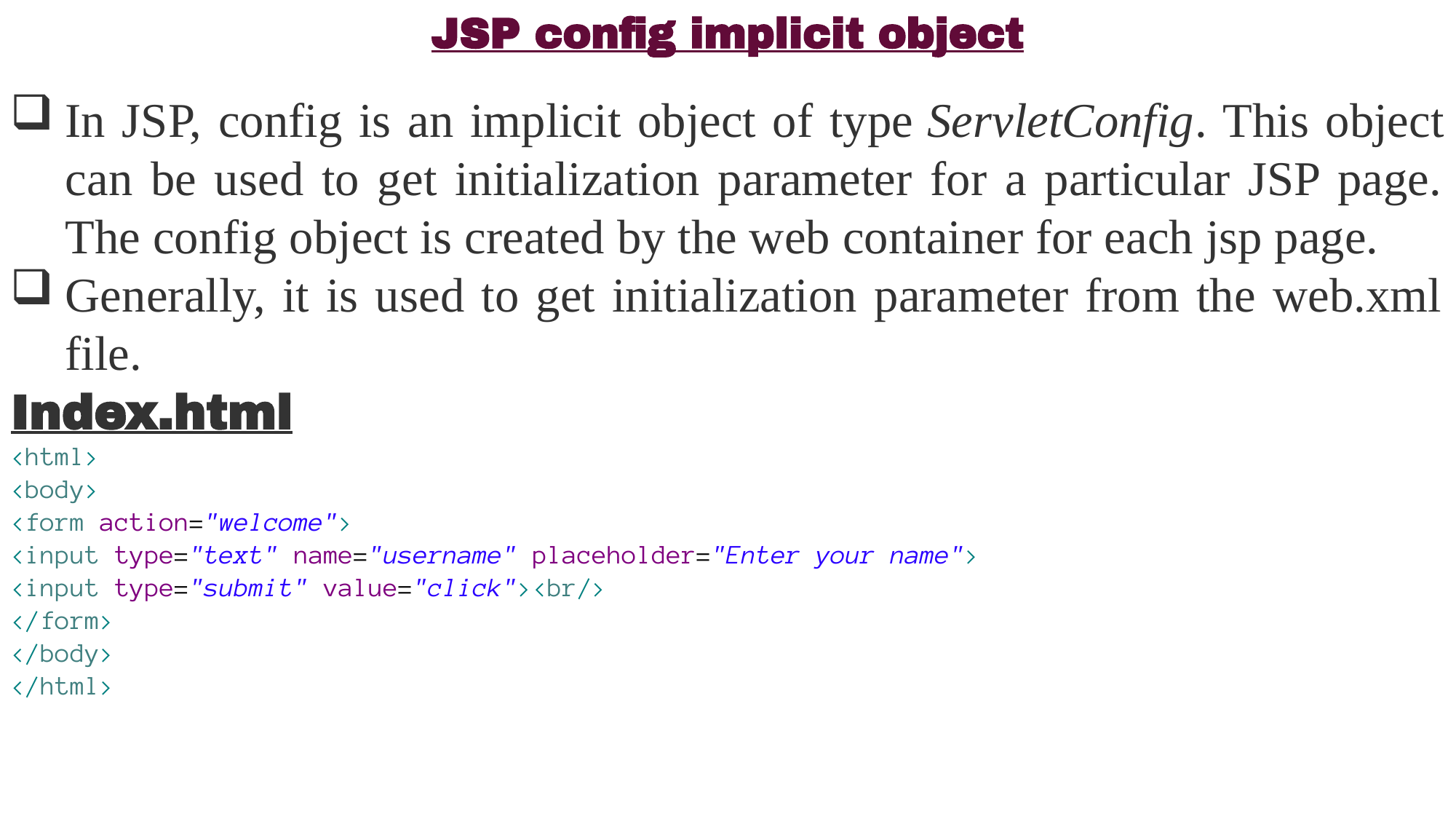

JSP config implicit object

In JSP, config is an implicit object of type ServletConfig. This object can be used to get initialization parameter for a particular JSP page. The config object is created by the web container for each jsp page.
Generally, it is used to get initialization parameter from the web.xml file.
Index.html
<html>
<body>
<form action="welcome">
<input type="text" name="username" placeholder="Enter your name">
<input type="submit" value="click"><br/>
</form>
</body>
</html>